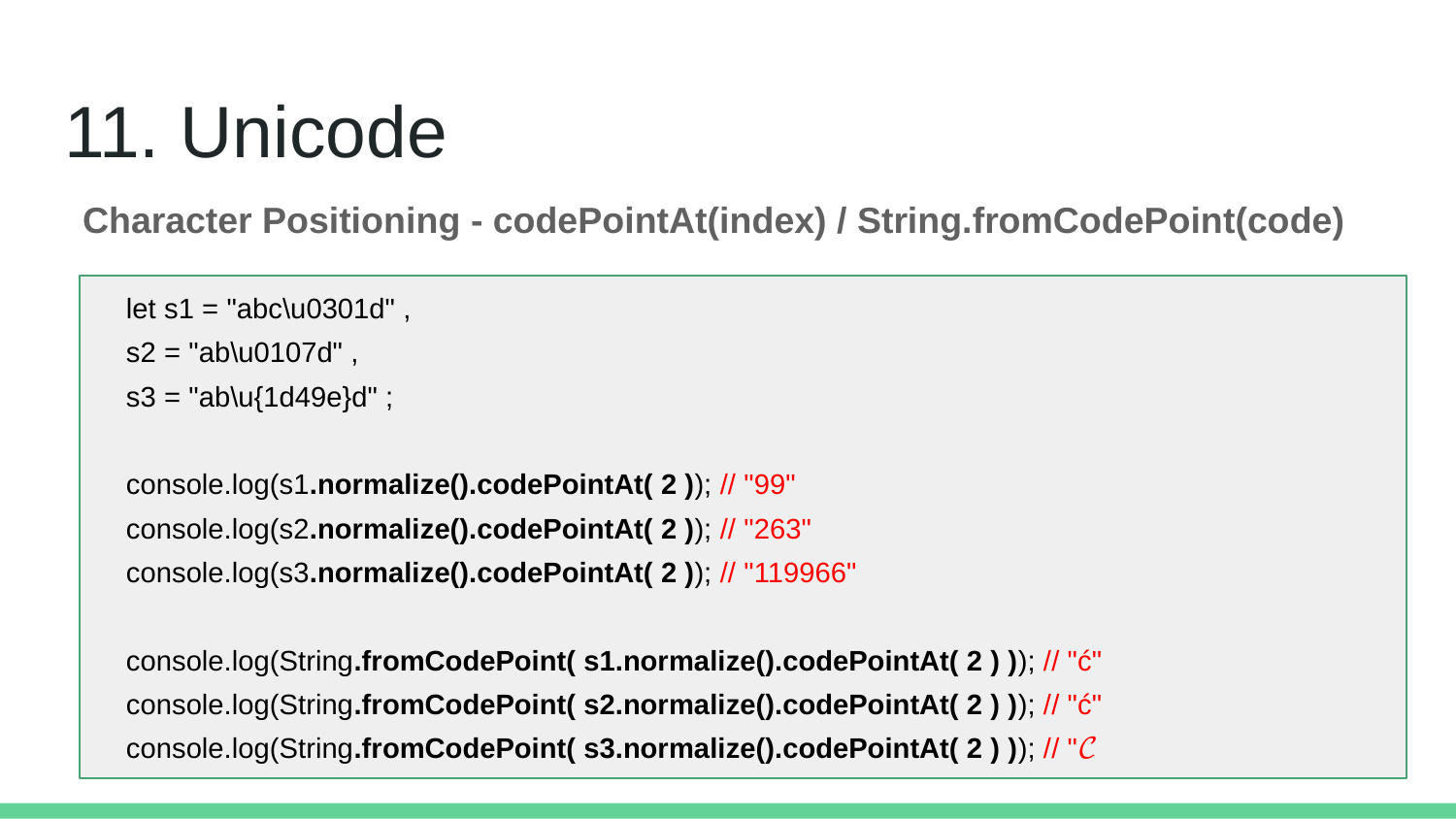

# 11. Unicode
Character Positioning - codePointAt(index) / String.fromCodePoint(code)
    let s1 = "abc\u0301d" ,
    s2 = "ab\u0107d" ,
    s3 = "ab\u{1d49e}d" ;

    console.log(s1.normalize().codePointAt( 2 )); // "99"
    console.log(s2.normalize().codePointAt( 2 )); // "263"
    console.log(s3.normalize().codePointAt( 2 )); // "119966"

    console.log(String.fromCodePoint( s1.normalize().codePointAt( 2 ) )); // "ć"
    console.log(String.fromCodePoint( s2.normalize().codePointAt( 2 ) )); // "ć"
    console.log(String.fromCodePoint( s3.normalize().codePointAt( 2 ) )); // "𝒞